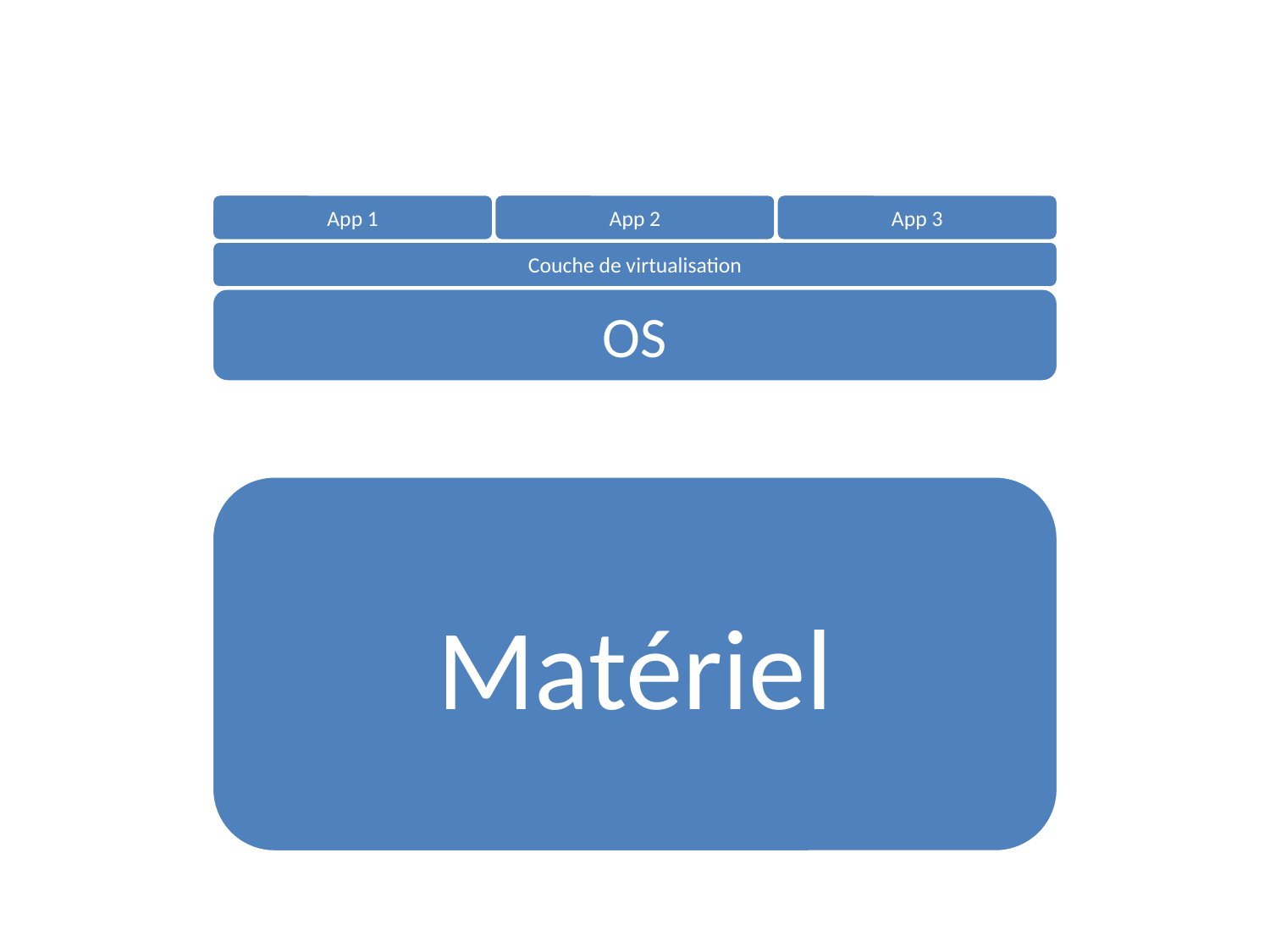

Matériel
OS
Couche de virtualisation
App 1
App 2
App 3